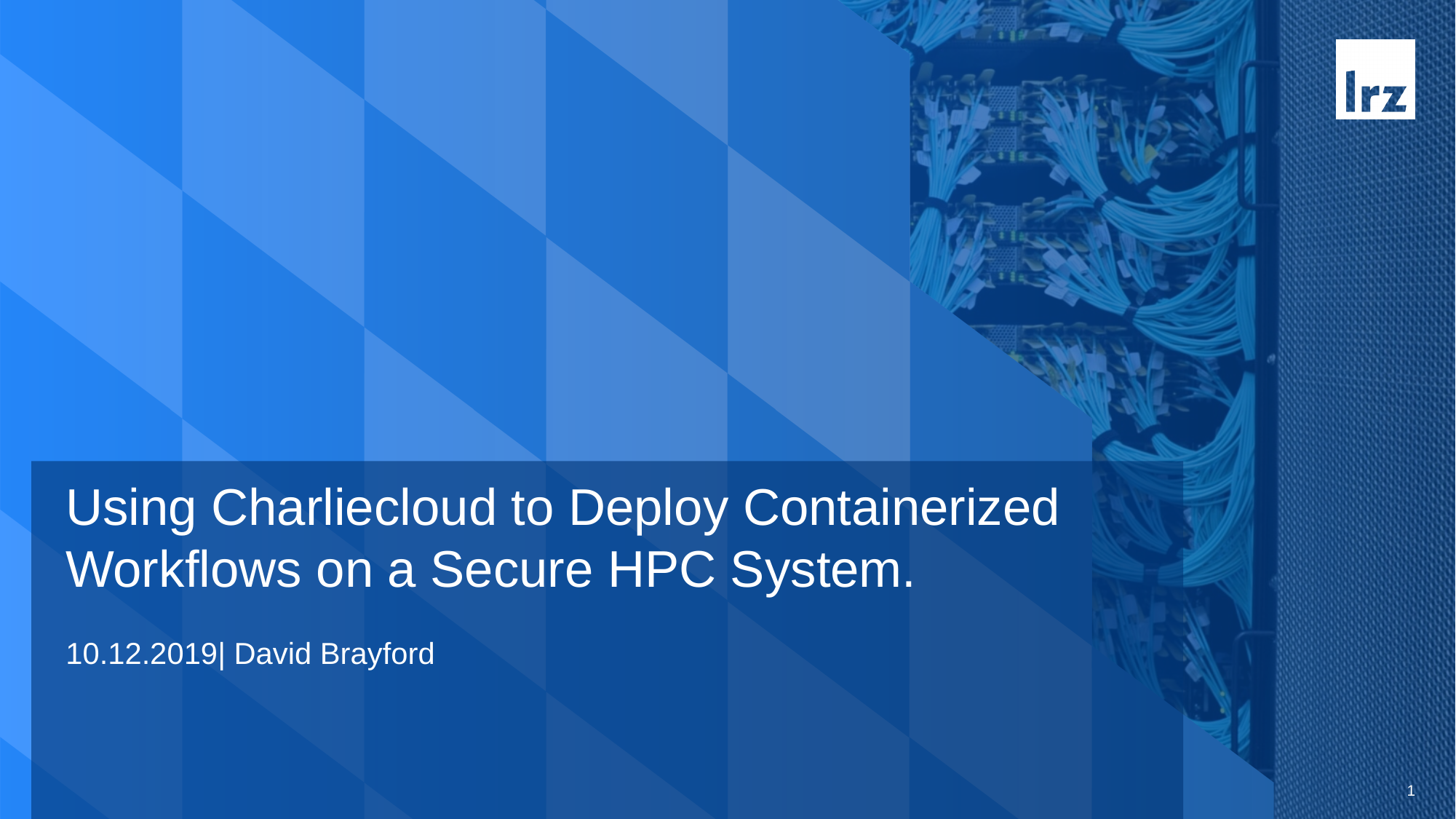

Using Charliecloud to Deploy Containerized Workflows on a Secure HPC System.
10.12.2019| David Brayford
1